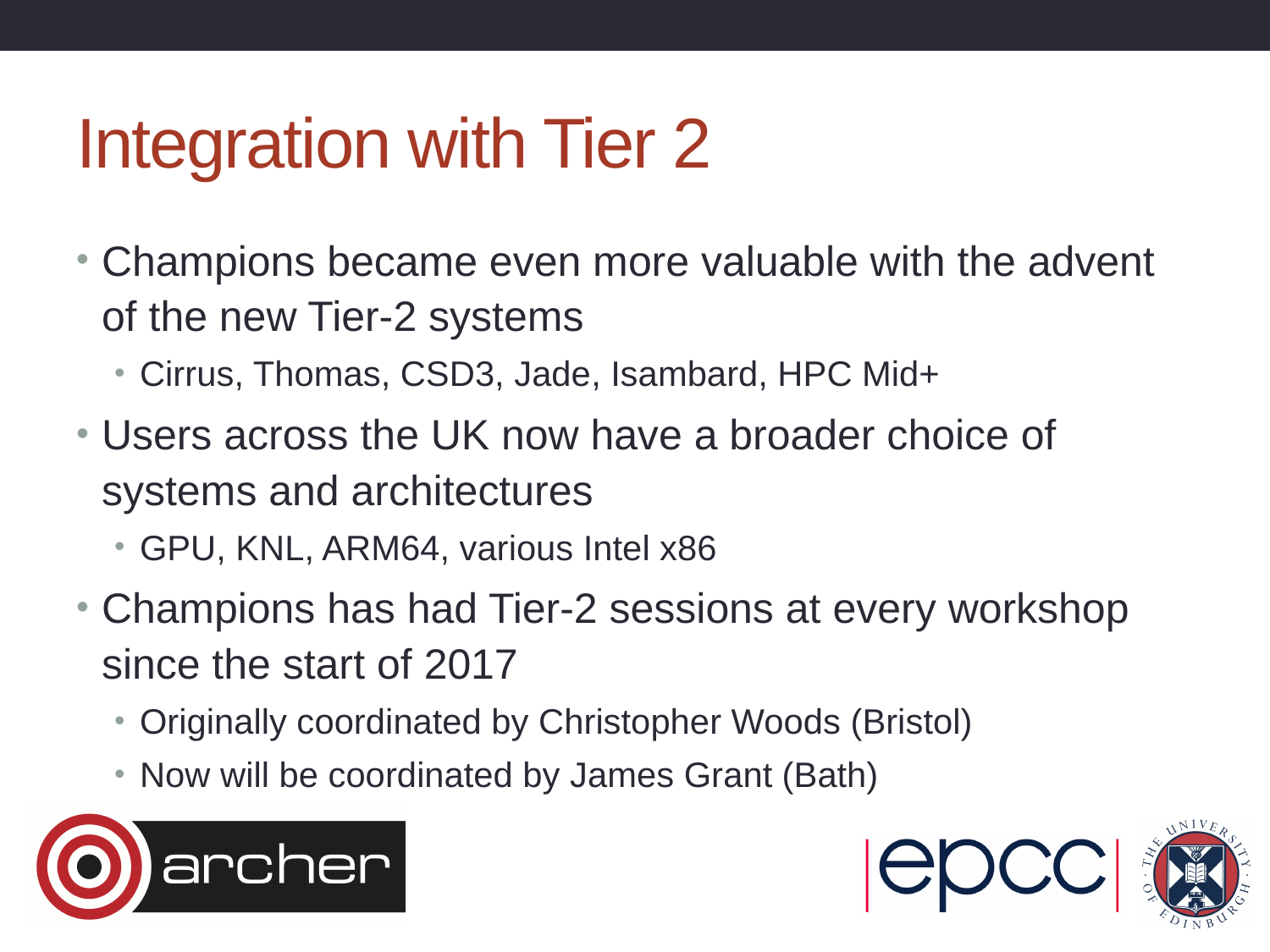

# Integration with Tier 2
Champions became even more valuable with the advent of the new Tier-2 systems
Cirrus, Thomas, CSD3, Jade, Isambard, HPC Mid+
Users across the UK now have a broader choice of systems and architectures
GPU, KNL, ARM64, various Intel x86
Champions has had Tier-2 sessions at every workshop since the start of 2017
Originally coordinated by Christopher Woods (Bristol)
Now will be coordinated by James Grant (Bath)